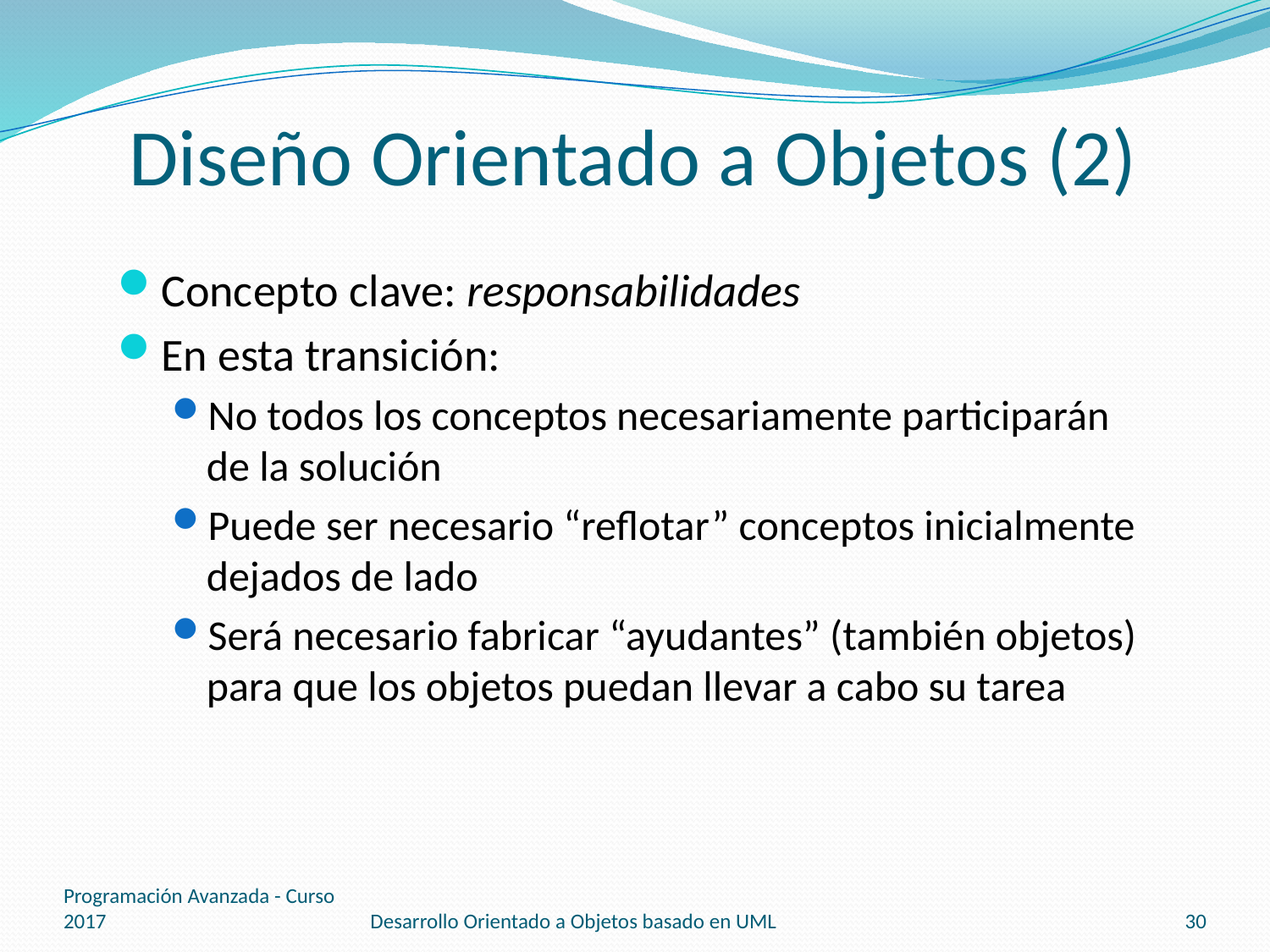

# Diseño Orientado a Objetos (2)
Concepto clave: responsabilidades
En esta transición:
No todos los conceptos necesariamente participarán de la solución
Puede ser necesario “reflotar” conceptos inicialmente dejados de lado
Será necesario fabricar “ayudantes” (también objetos) para que los objetos puedan llevar a cabo su tarea
Programación Avanzada - Curso 2017
Desarrollo Orientado a Objetos basado en UML
30